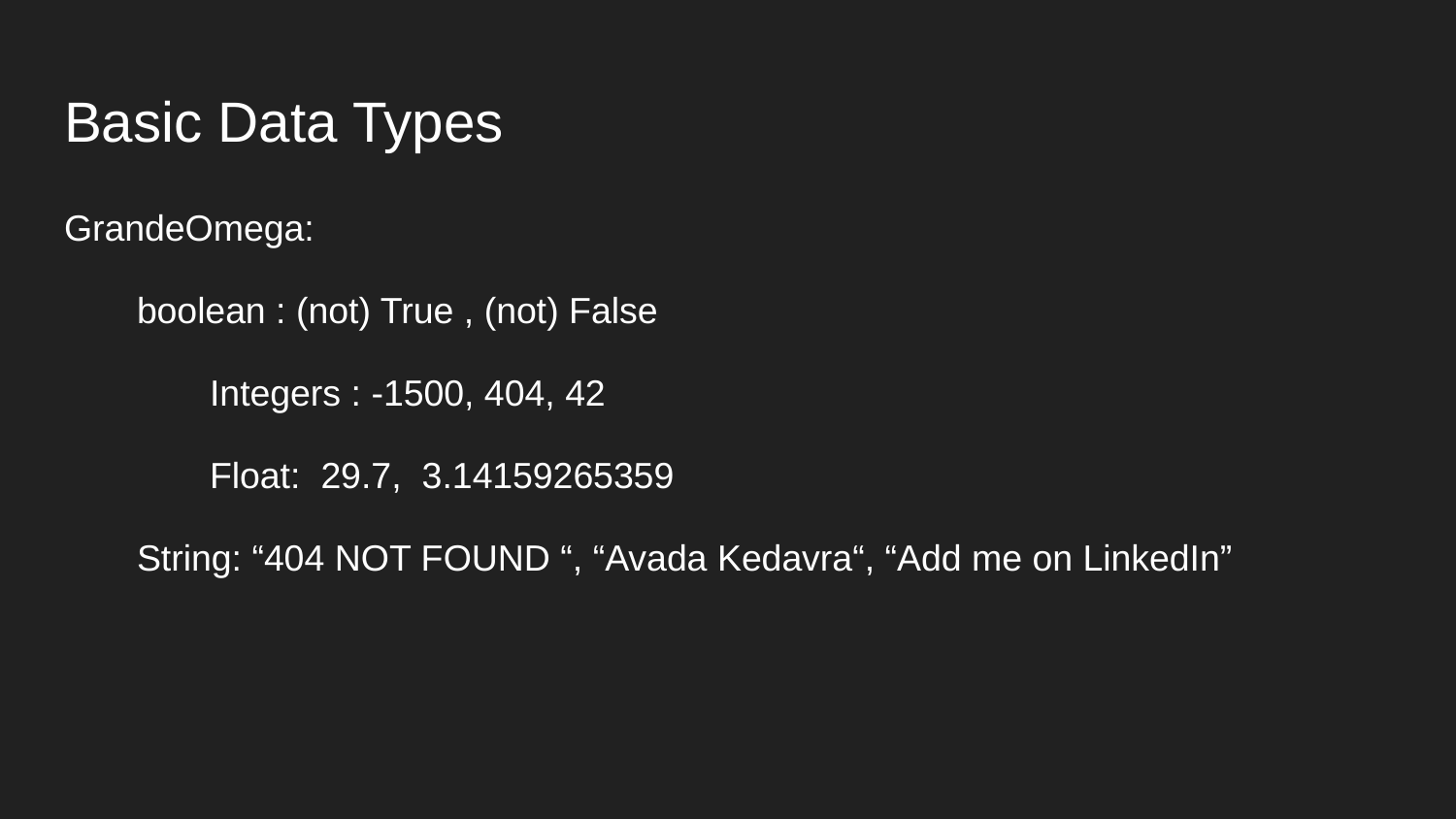

# Basic Data Types
GrandeOmega:
boolean : (not) True , (not) False
	Integers : -1500, 404, 42
	Float:  29.7,  3.14159265359
String: “404 NOT FOUND “, “Avada Kedavra“, “Add me on LinkedIn”